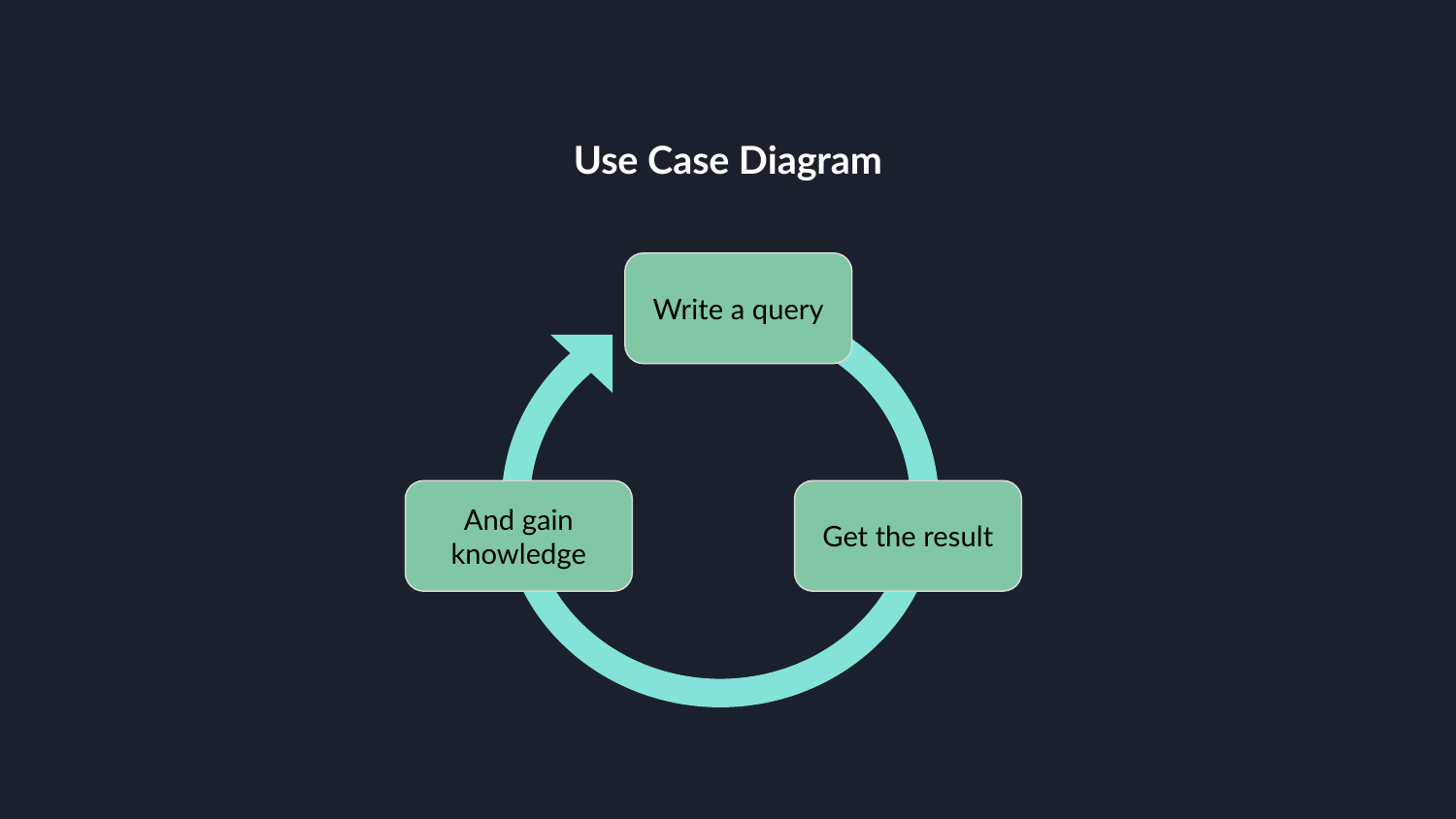

Use Case Diagram
Write a query

And gain knowledge
Get the result